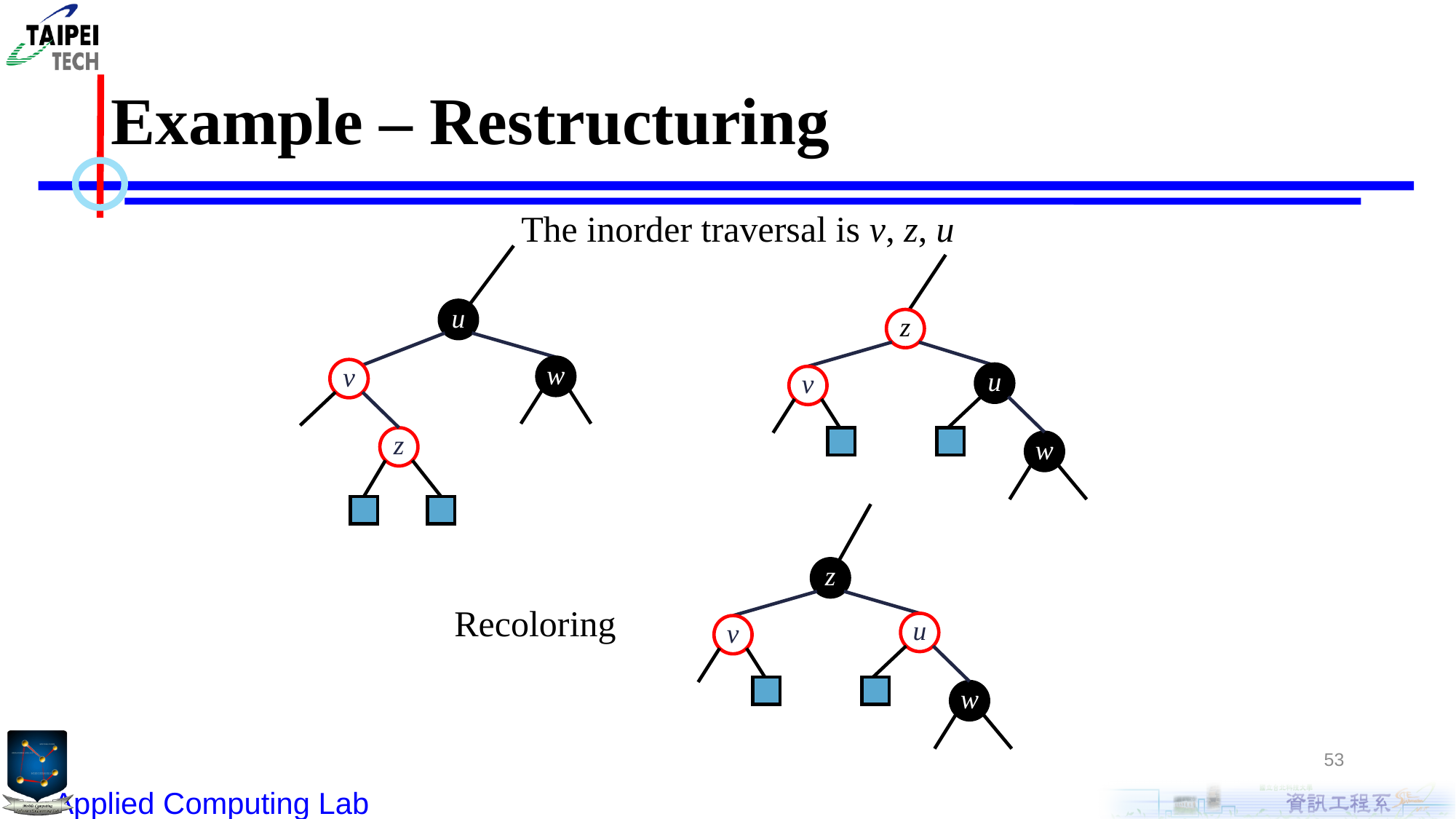

# Example – Restructuring
The inorder traversal is v, z, u

u
w
v
z

z
u
v

w

z
u
v

w
Recoloring
53